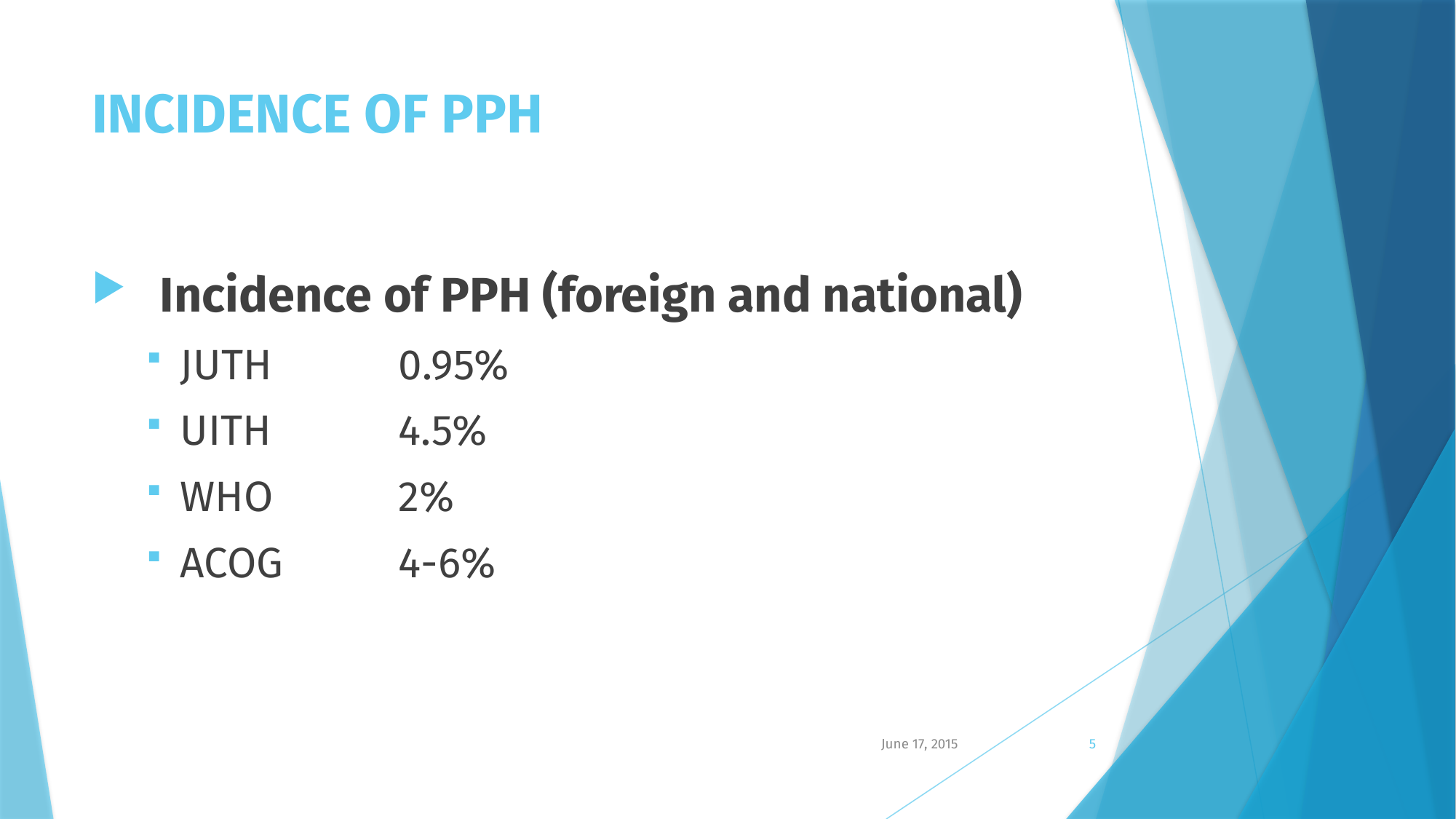

# INCIDENCE OF PPH
Incidence of PPH (foreign and national)
JUTH		0.95%
UITH		4.5%
WHO		2%
ACOG		4-6%

June 17, 2015
5